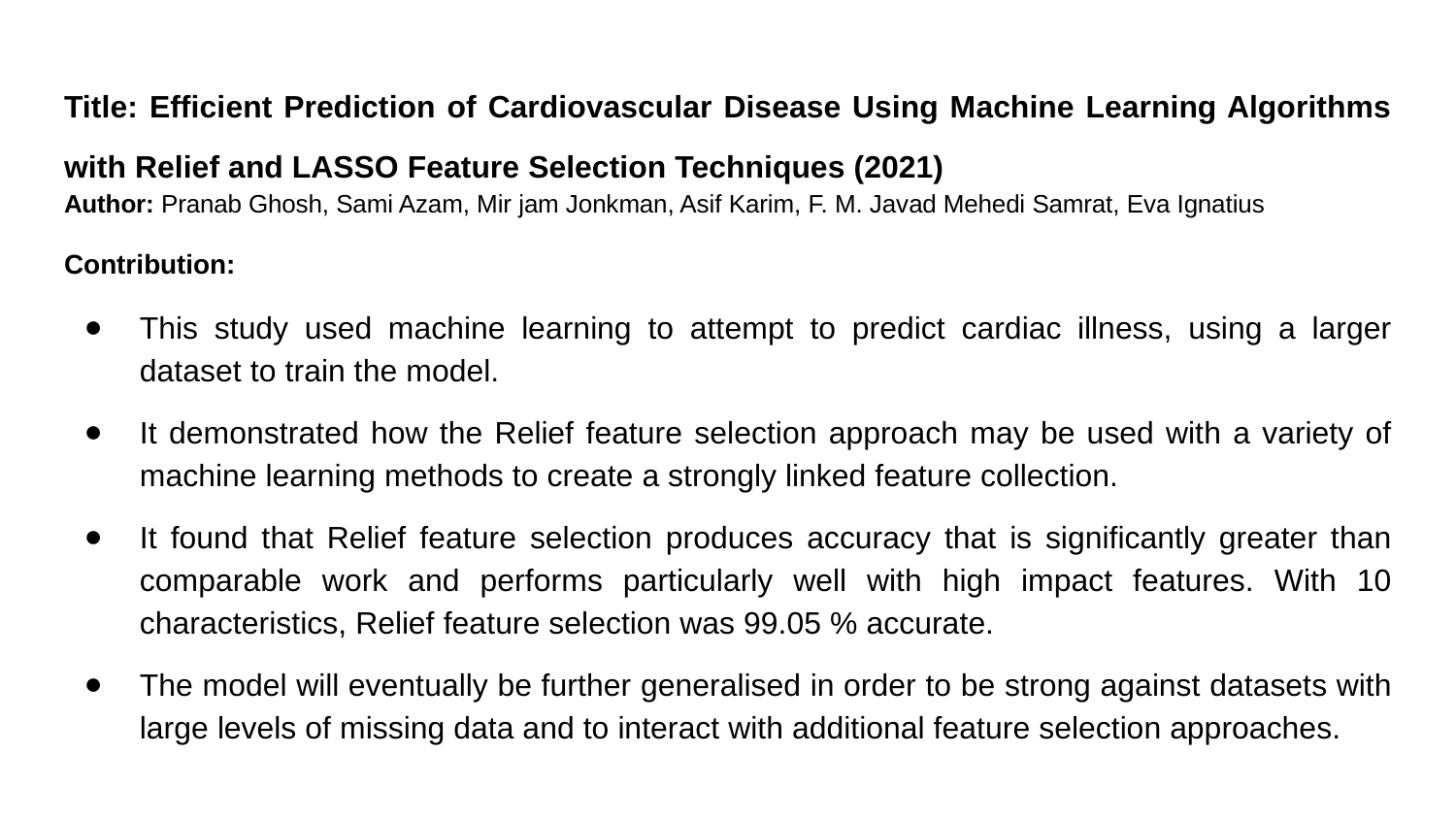

Title: Efficient Prediction of Cardiovascular Disease Using Machine Learning Algorithms with Relief and LASSO Feature Selection Techniques (2021)
Author: Pranab Ghosh, Sami Azam, Mir jam Jonkman, Asif Karim, F. M. Javad Mehedi Samrat, Eva Ignatius
Contribution:
This study used machine learning to attempt to predict cardiac illness, using a larger dataset to train the model.
It demonstrated how the Relief feature selection approach may be used with a variety of machine learning methods to create a strongly linked feature collection.
It found that Relief feature selection produces accuracy that is significantly greater than comparable work and performs particularly well with high impact features. With 10 characteristics, Relief feature selection was 99.05 % accurate.
The model will eventually be further generalised in order to be strong against datasets with large levels of missing data and to interact with additional feature selection approaches.